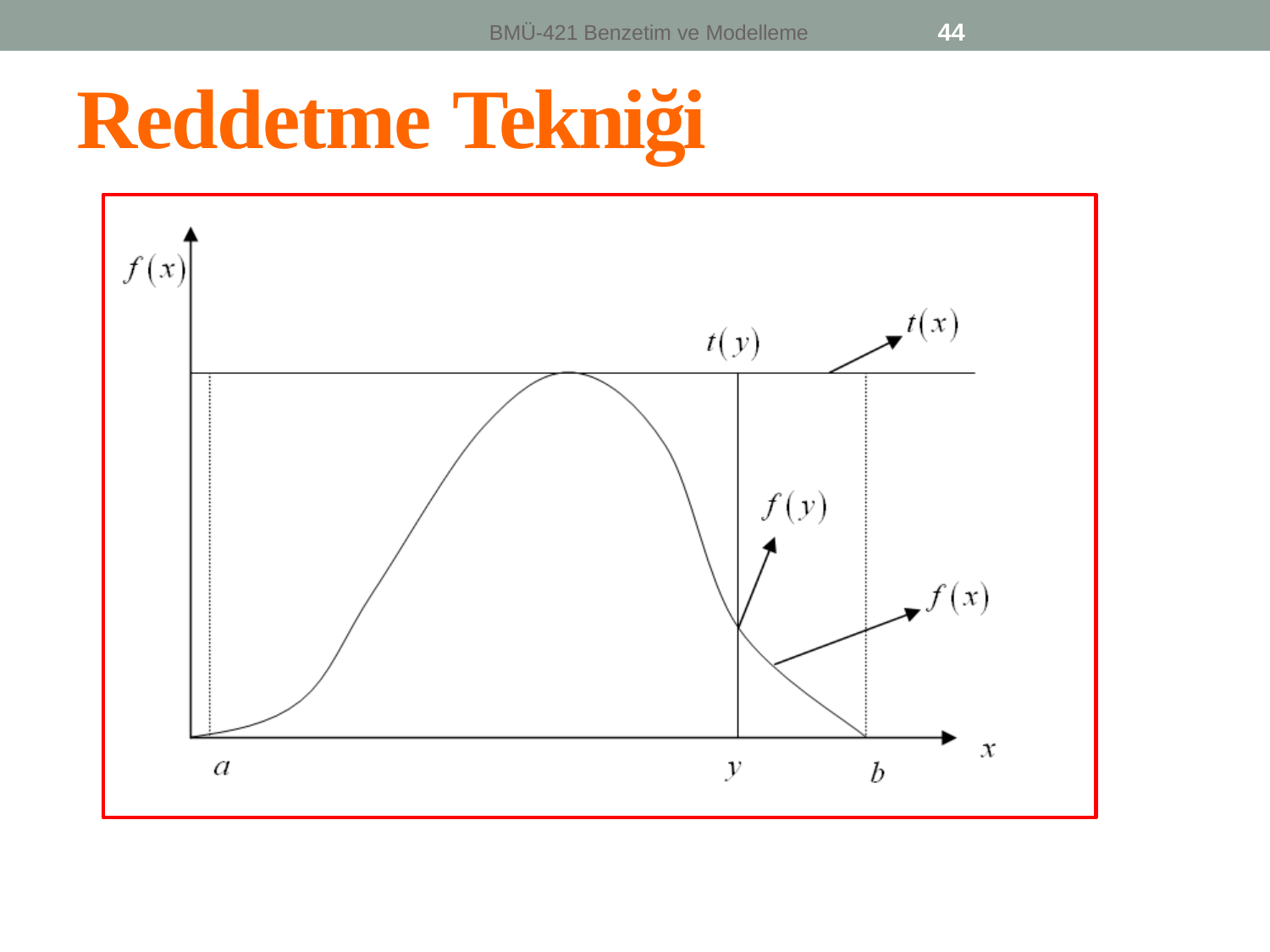

44
BMÜ-421 Benzetim ve Modelleme
Reddetme Tekniği

Örnek: